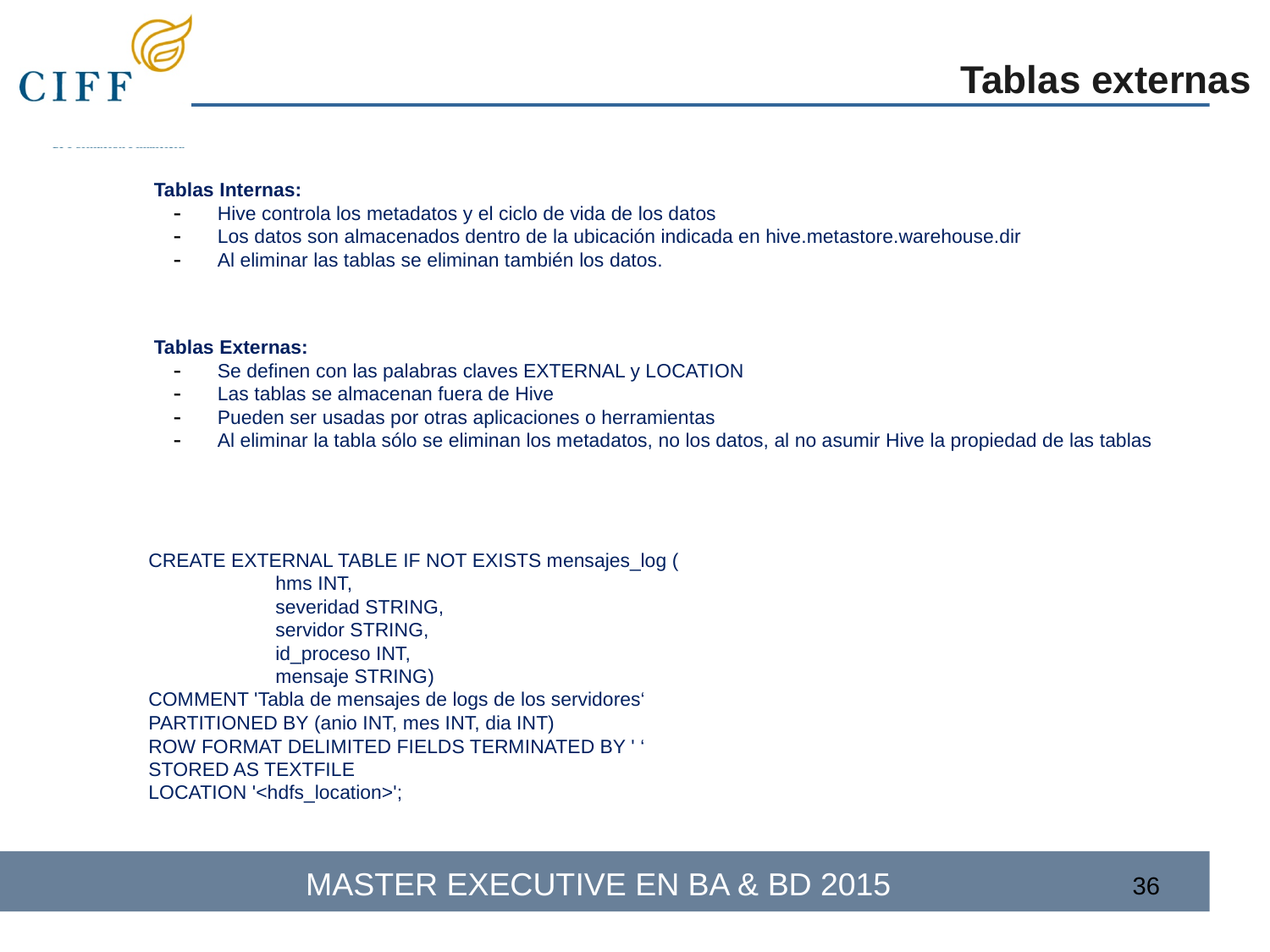

Tablas externas
Tablas Internas:
Hive controla los metadatos y el ciclo de vida de los datos
Los datos son almacenados dentro de la ubicación indicada en hive.metastore.warehouse.dir
Al eliminar las tablas se eliminan también los datos.
Tablas Externas:
Se definen con las palabras claves EXTERNAL y LOCATION
Las tablas se almacenan fuera de Hive
Pueden ser usadas por otras aplicaciones o herramientas
Al eliminar la tabla sólo se eliminan los metadatos, no los datos, al no asumir Hive la propiedad de las tablas
CREATE EXTERNAL TABLE IF NOT EXISTS mensajes_log (
	hms INT,
	severidad STRING,
	servidor STRING,
	id_proceso INT,
	mensaje STRING)
COMMENT 'Tabla de mensajes de logs de los servidores‘
PARTITIONED BY (anio INT, mes INT, dia INT)
ROW FORMAT DELIMITED FIELDS TERMINATED BY ' ‘
STORED AS TEXTFILE
LOCATION '<hdfs_location>';
36
36